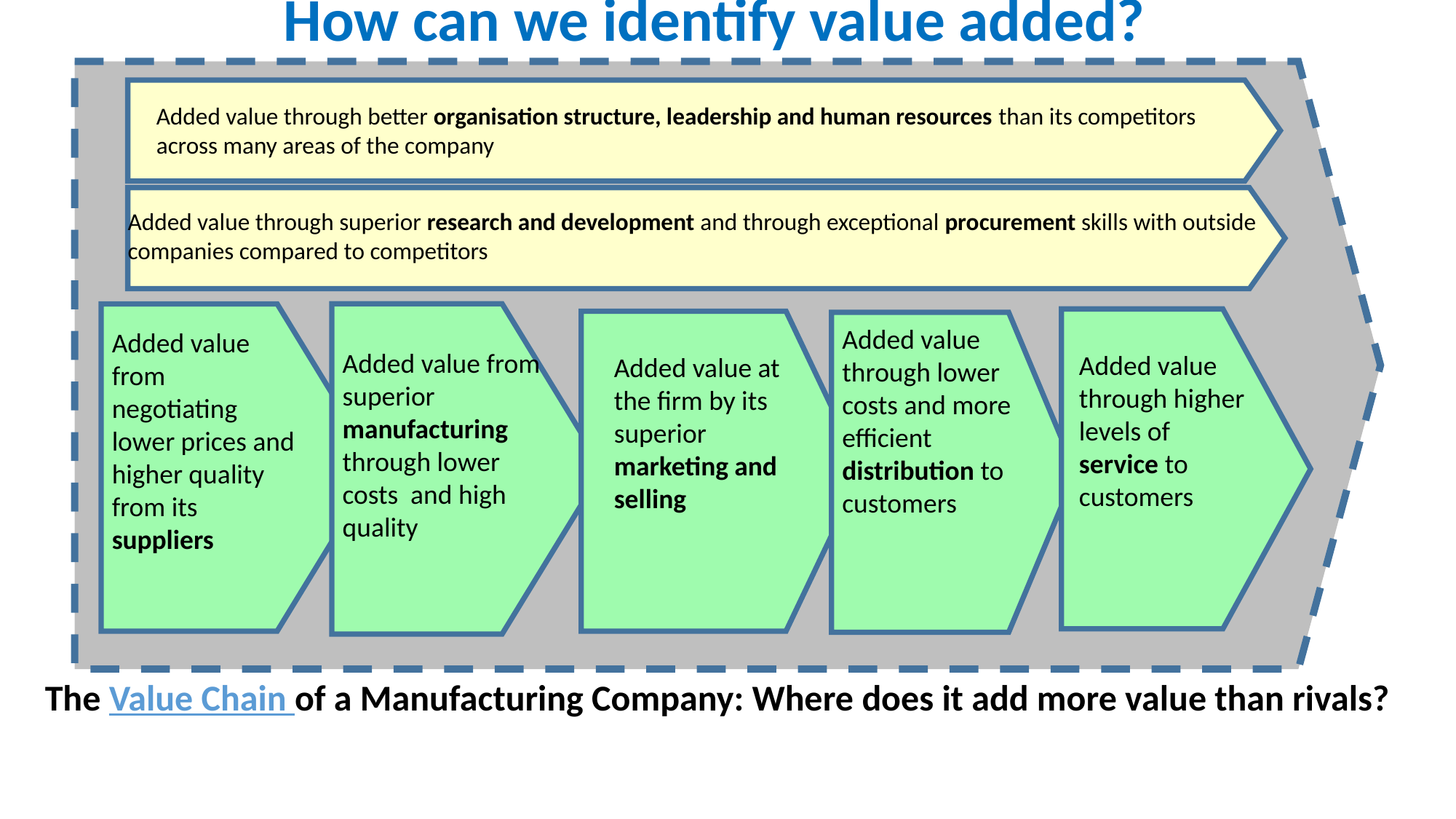

How can we identify value added?

Added value through better organisation structure, leadership and human resources than its competitors across many areas of the company

Added value through superior research and development and through exceptional procurement skills with outside companies compared to competitors

Added value through lower costs and more efficient distribution to customers
Added value from negotiating lower prices and higher quality from its suppliers
Added value from superior manufacturing through lower costs  and high quality
Added value through higher levels of service to customers
Added value at the firm by its superior marketing and selling
The Value Chain of a Manufacturing Company: Where does it add more value than rivals?